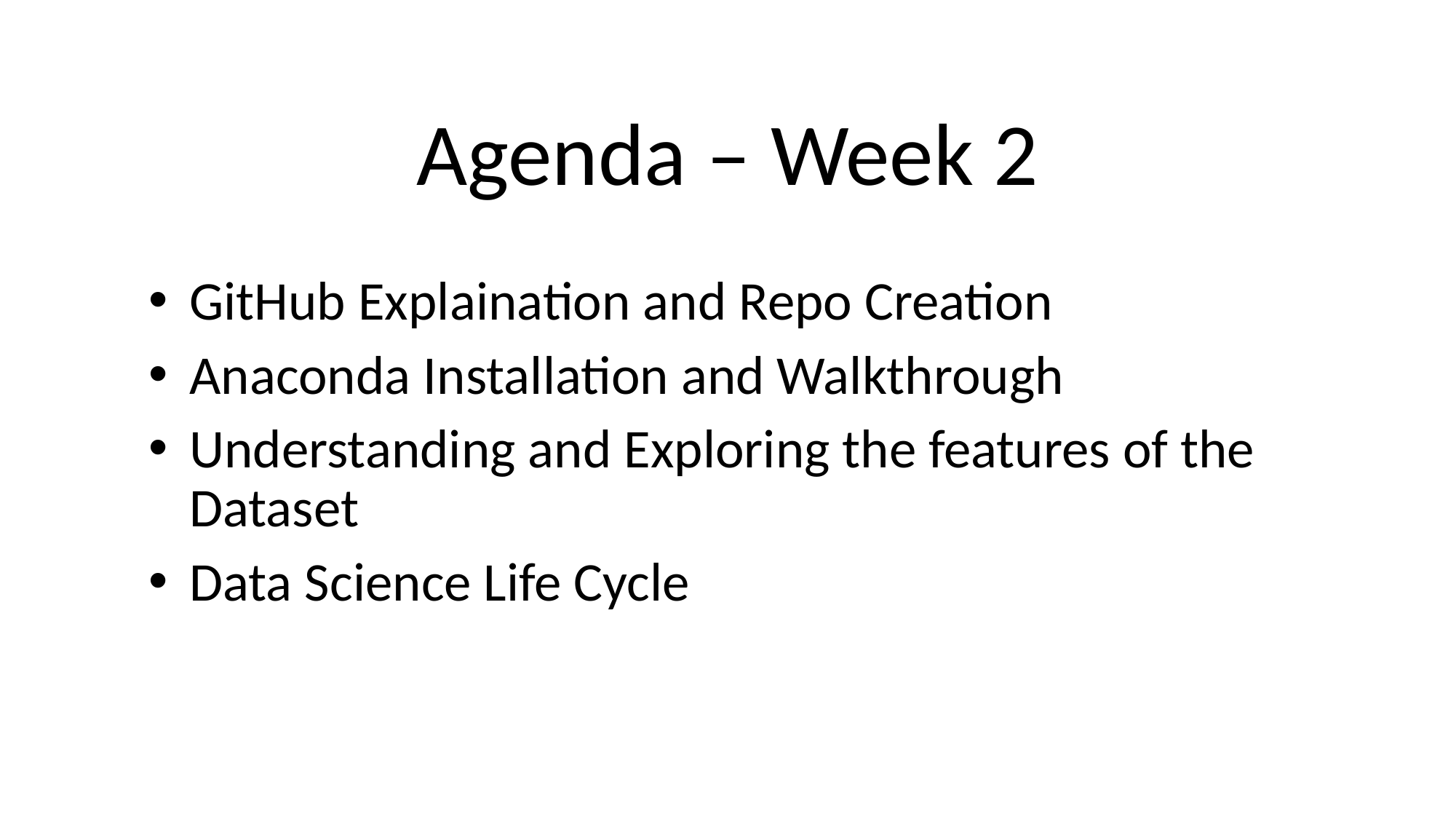

# Agenda – Week 2
GitHub Explaination and Repo Creation
Anaconda Installation and Walkthrough
Understanding and Exploring the features of the Dataset
Data Science Life Cycle